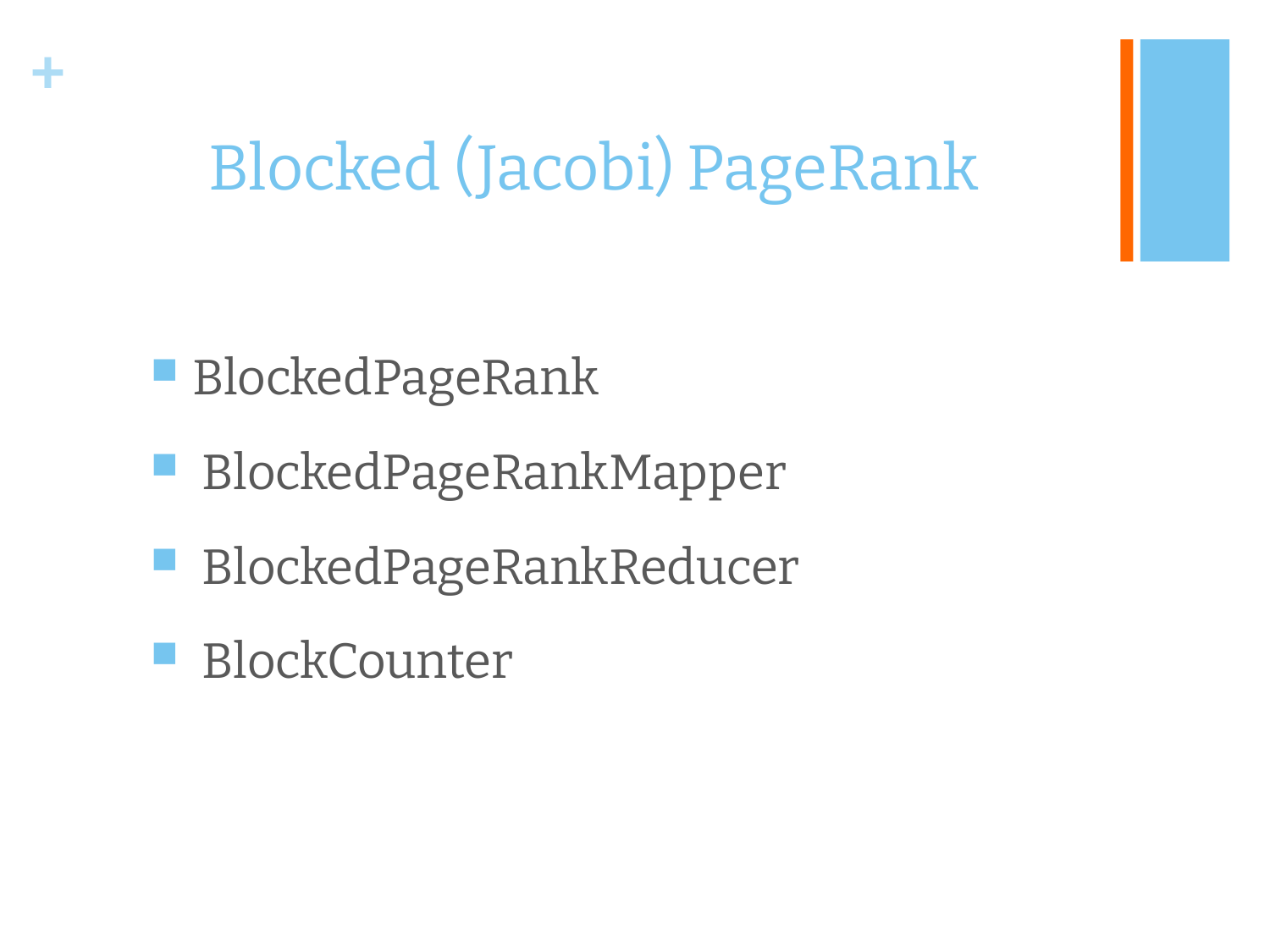

# Blocked (Jacobi) PageRank
 BlockedPageRank
  BlockedPageRankMapper
  BlockedPageRankReducer
  BlockCounter